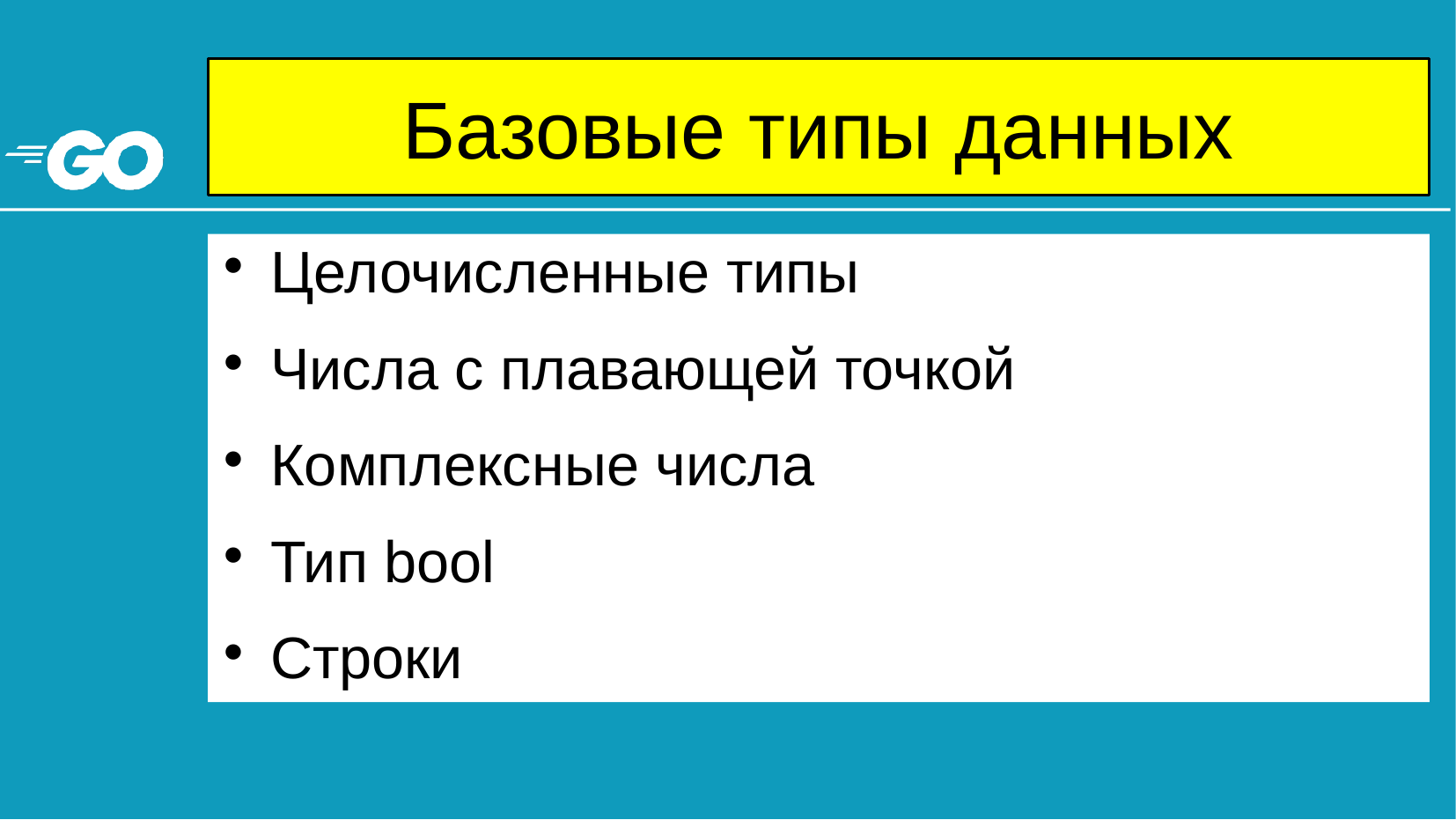

# Базовые типы данных
Целочисленные типы
Числа с плавающей точкой
Комплексные числа
Тип bool
Строки